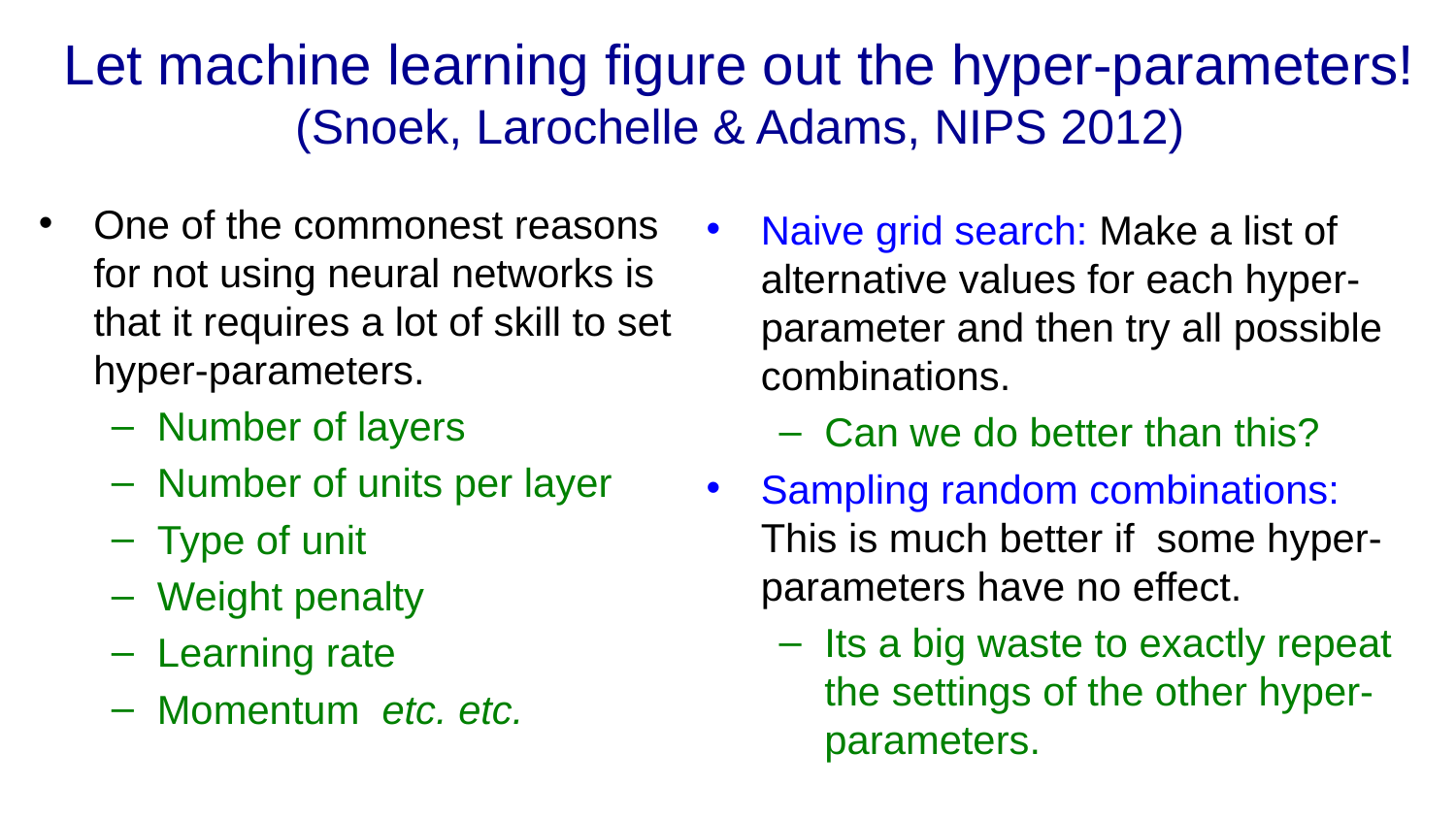

# Let machine learning figure out the hyper-parameters! (Snoek, Larochelle & Adams, NIPS 2012)

Naive grid search: Make a list of alternative values for each hyper-parameter and then try all possible combinations.
Can we do better than this?
Sampling random combinations: This is much better if  some hyper-parameters have no effect.
Its a big waste to exactly repeat the settings of the other hyper-parameters.
One of the commonest reasons for not using neural networks is that it requires a lot of skill to set hyper-parameters.
Number of layers
Number of units per layer
Type of unit
Weight penalty
Learning rate
Momentum  etc. etc.